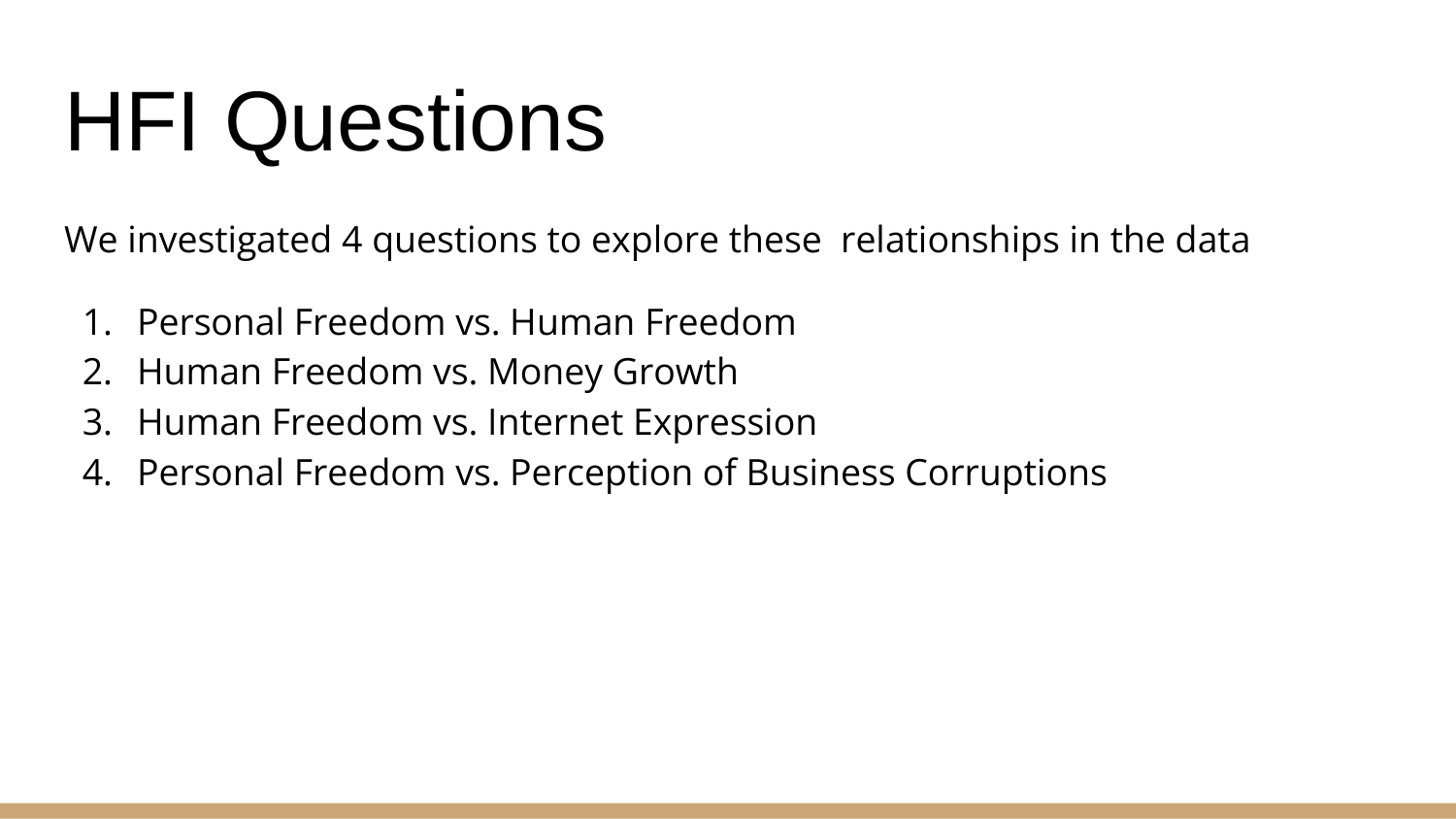

# HFI Questions
We investigated 4 questions to explore these  relationships in the data
Personal Freedom vs. Human Freedom
Human Freedom vs. Money Growth
Human Freedom vs. Internet Expression
Personal Freedom vs. Perception of Business Corruptions